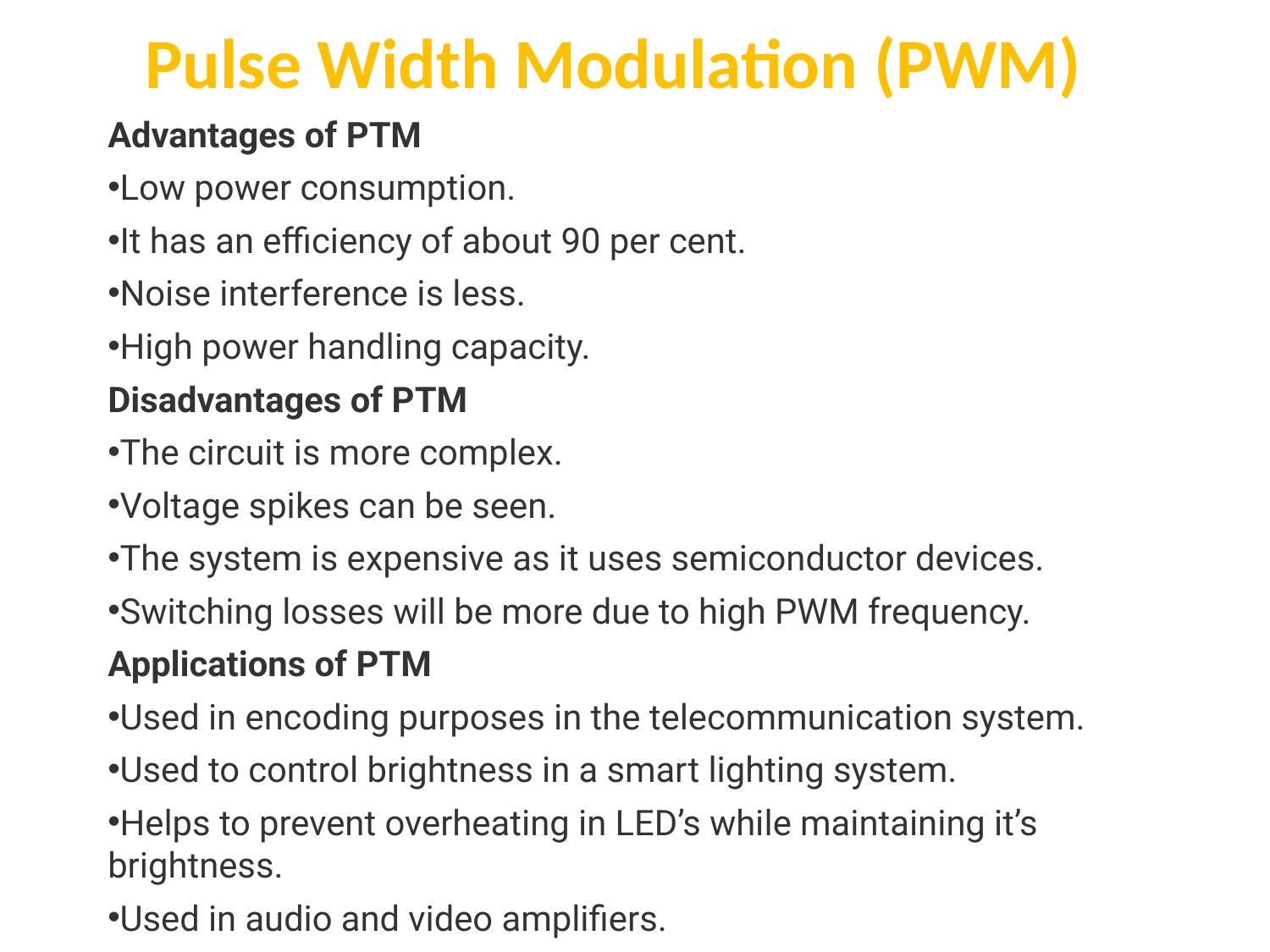

Pulse Width Modulation (PWM)
Advantages of PTM
Low power consumption.
It has an efficiency of about 90 per cent.
Noise interference is less.
High power handling capacity.
Disadvantages of PTM
The circuit is more complex.
Voltage spikes can be seen.
The system is expensive as it uses semiconductor devices.
Switching losses will be more due to high PWM frequency.
Applications of PTM
Used in encoding purposes in the telecommunication system.
Used to control brightness in a smart lighting system.
Helps to prevent overheating in LED’s while maintaining it’s brightness.
Used in audio and video amplifiers.